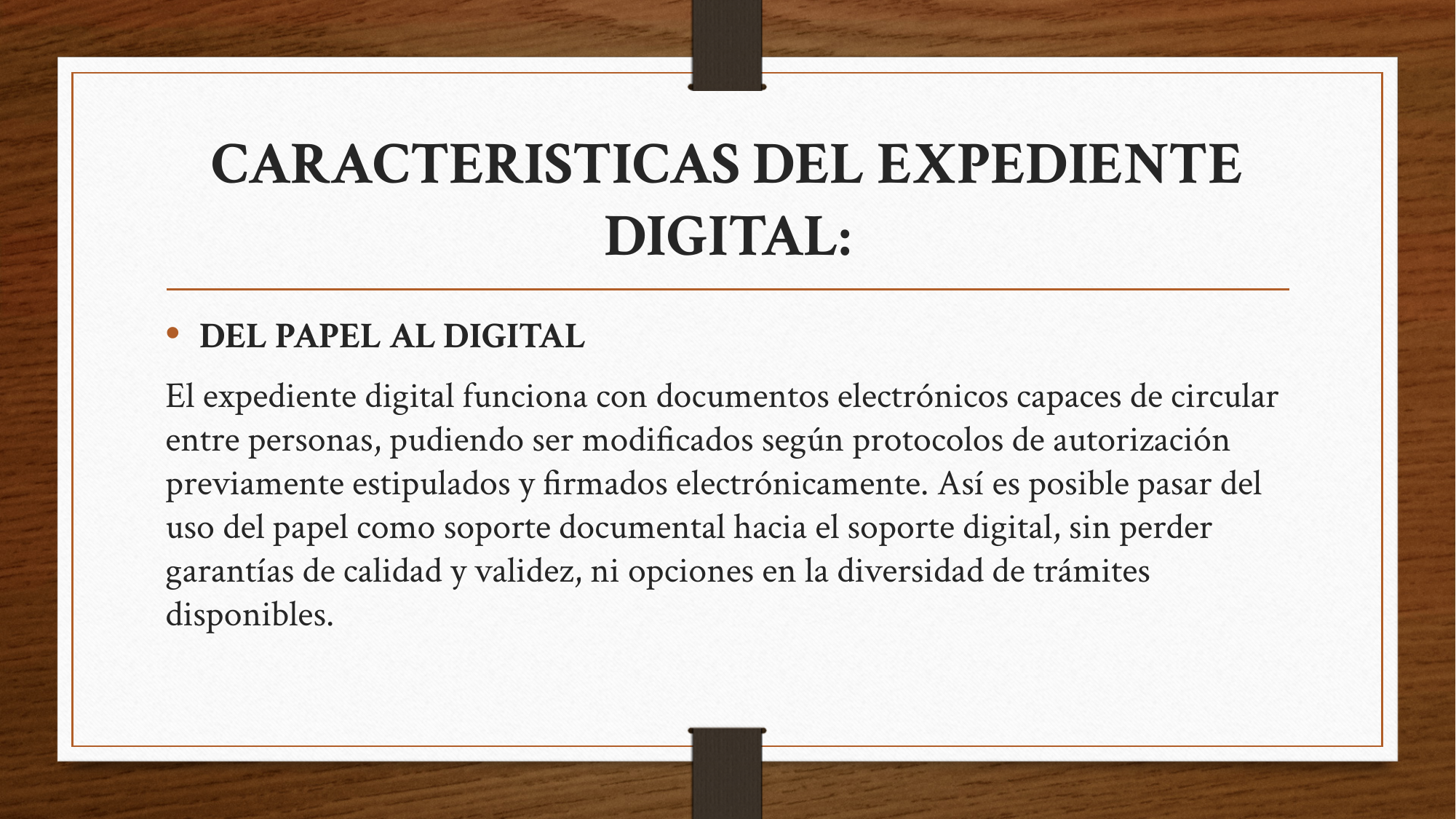

# CARACTERISTICAS DEL EXPEDIENTE DIGITAL:
DEL PAPEL AL DIGITAL
El expediente digital funciona con documentos electrónicos capaces de circular entre personas, pudiendo ser modificados según protocolos de autorización previamente estipulados y firmados electrónicamente. Así es posible pasar del uso del papel como soporte documental hacia el soporte digital, sin perder garantías de calidad y validez, ni opciones en la diversidad de trámites disponibles.